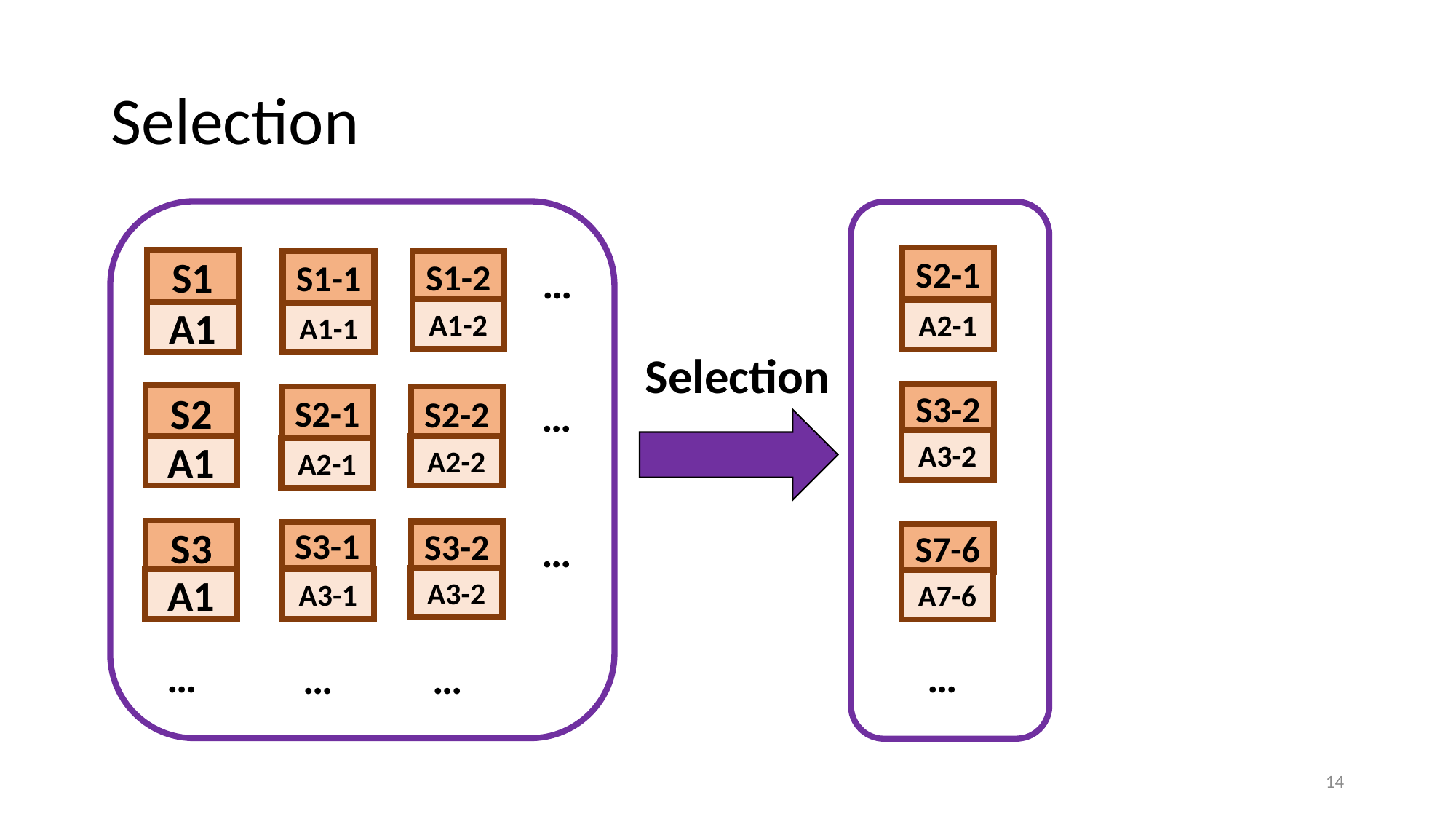

# Selection

S2-1
S1
S1-2
…
S1-1
A1-2
A2-1
A1
A1-1
Selection
…
S3-2
S2
S2-2
S2-1

A3-2
A1
A2-2
A2-1
…
S3
S3-2
S3-1
S7-6
A3-2
A1
A3-1
A7-6
…
…
…
…
14